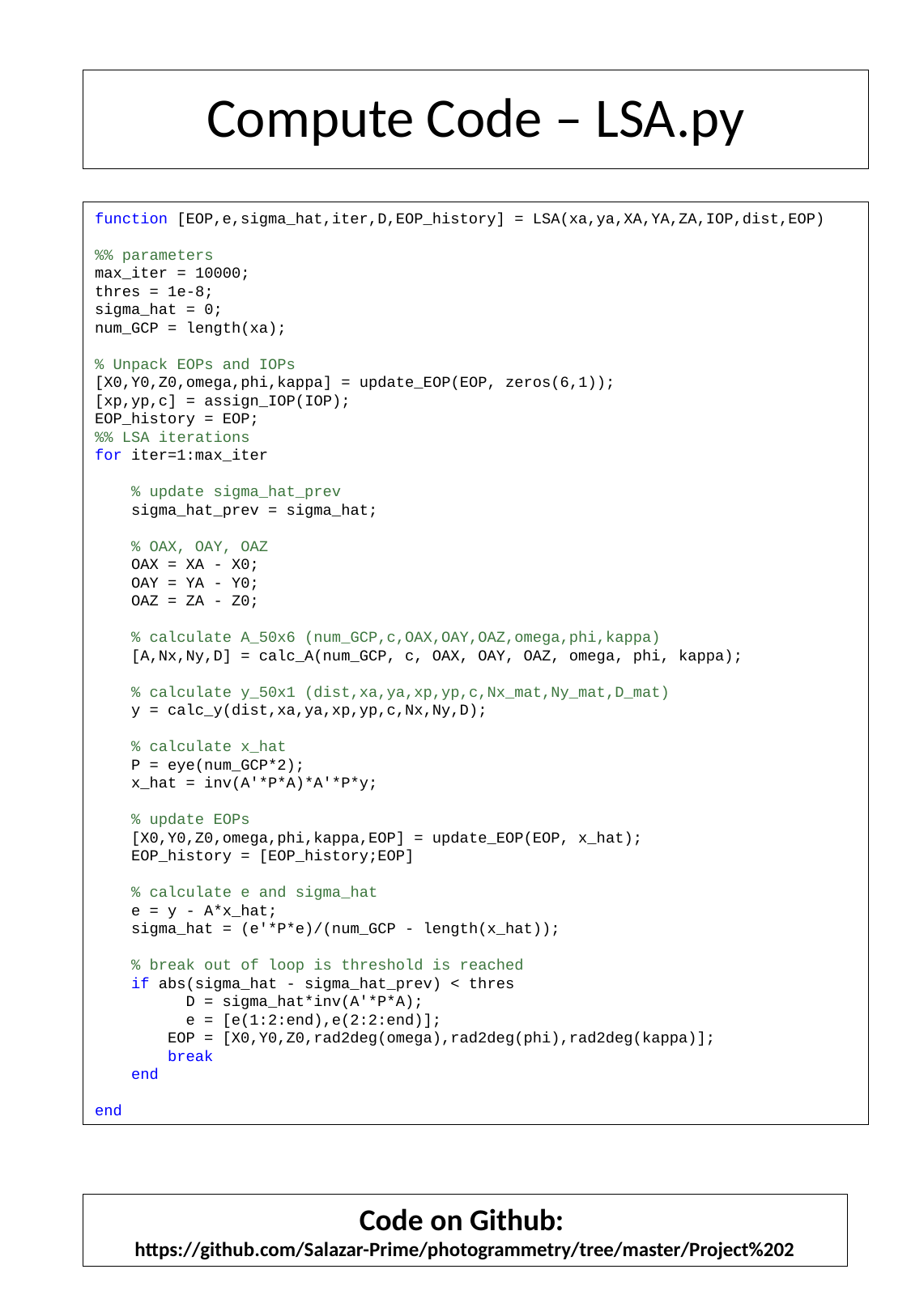

# Compute Code – LSA.py
function [EOP,e,sigma_hat,iter,D,EOP_history] = LSA(xa,ya,XA,YA,ZA,IOP,dist,EOP)

%% parameters
max_iter = 10000;
thres = 1e-8;
sigma_hat = 0;
num_GCP = length(xa);

% Unpack EOPs and IOPs
[X0,Y0,Z0,omega,phi,kappa] = update_EOP(EOP, zeros(6,1));
[xp,yp,c] = assign_IOP(IOP);
EOP_history = EOP;
%% LSA iterations
for iter=1:max_iter

    % update sigma_hat_prev
    sigma_hat_prev = sigma_hat;

    % OAX, OAY, OAZ
    OAX = XA - X0;
    OAY = YA - Y0;
    OAZ = ZA - Z0;

    % calculate A_50x6 (num_GCP,c,OAX,OAY,OAZ,omega,phi,kappa)
    [A,Nx,Ny,D] = calc_A(num_GCP, c, OAX, OAY, OAZ, omega, phi, kappa);

    % calculate y_50x1 (dist,xa,ya,xp,yp,c,Nx_mat,Ny_mat,D_mat)
    y = calc_y(dist,xa,ya,xp,yp,c,Nx,Ny,D);

    % calculate x_hat
    P = eye(num_GCP*2);
    x_hat = inv(A'*P*A)*A'*P*y;

    % update EOPs
    [X0,Y0,Z0,omega,phi,kappa,EOP] = update_EOP(EOP, x_hat);
    EOP_history = [EOP_history;EOP]

    % calculate e and sigma_hat
    e = y - A*x_hat;
    sigma_hat = (e'*P*e)/(num_GCP - length(x_hat));

    % break out of loop is threshold is reached
    if abs(sigma_hat - sigma_hat_prev) < thres
          D = sigma_hat*inv(A'*P*A);
          e = [e(1:2:end),e(2:2:end)];
        EOP = [X0,Y0,Z0,rad2deg(omega),rad2deg(phi),rad2deg(kappa)];
        break
    end

end
Code on Github:
https://github.com/Salazar-Prime/photogrammetry/tree/master/Project%202